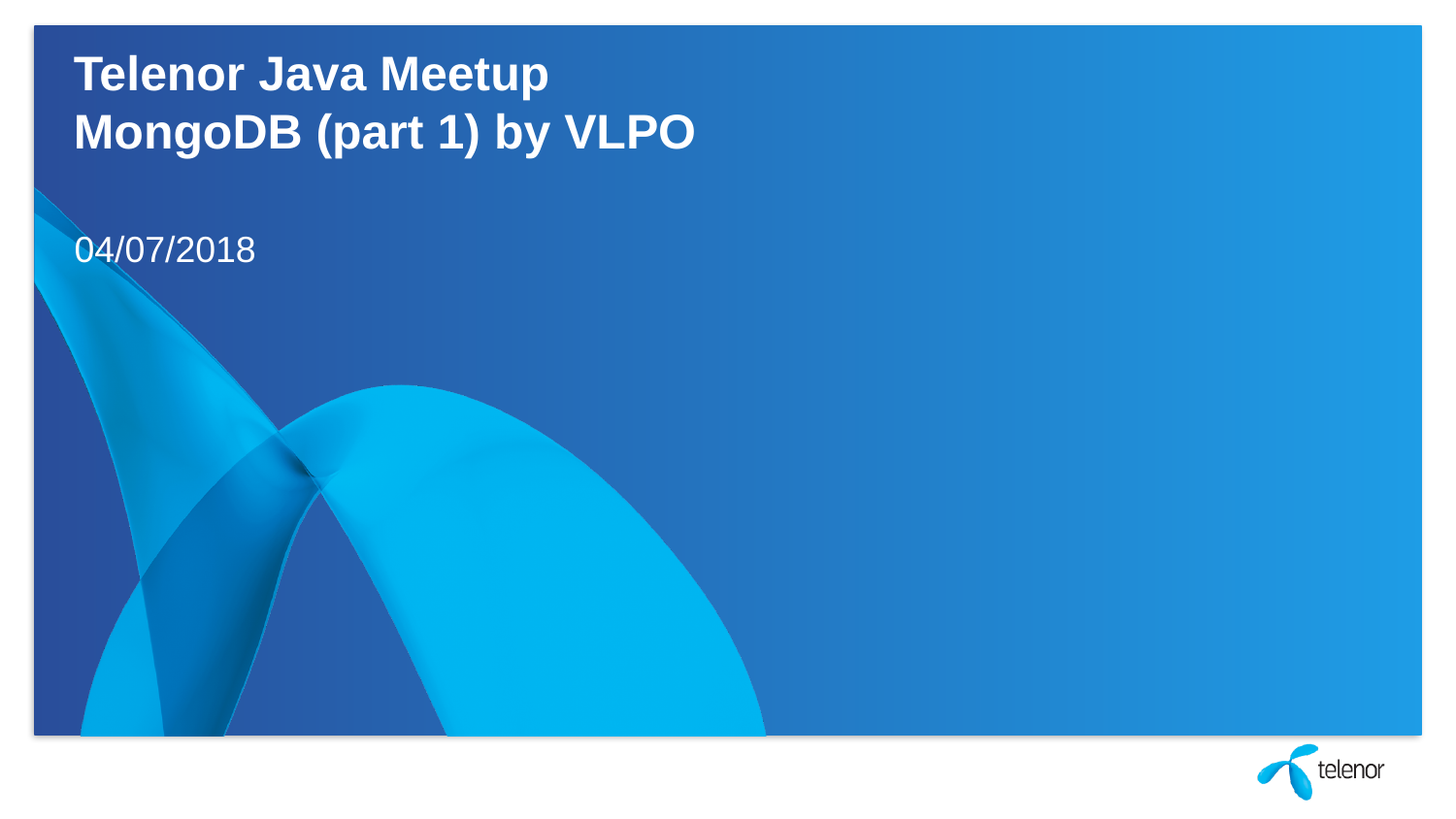

# Telenor Java Meetup MongoDB (part 1) by VLPO
04/07/2018